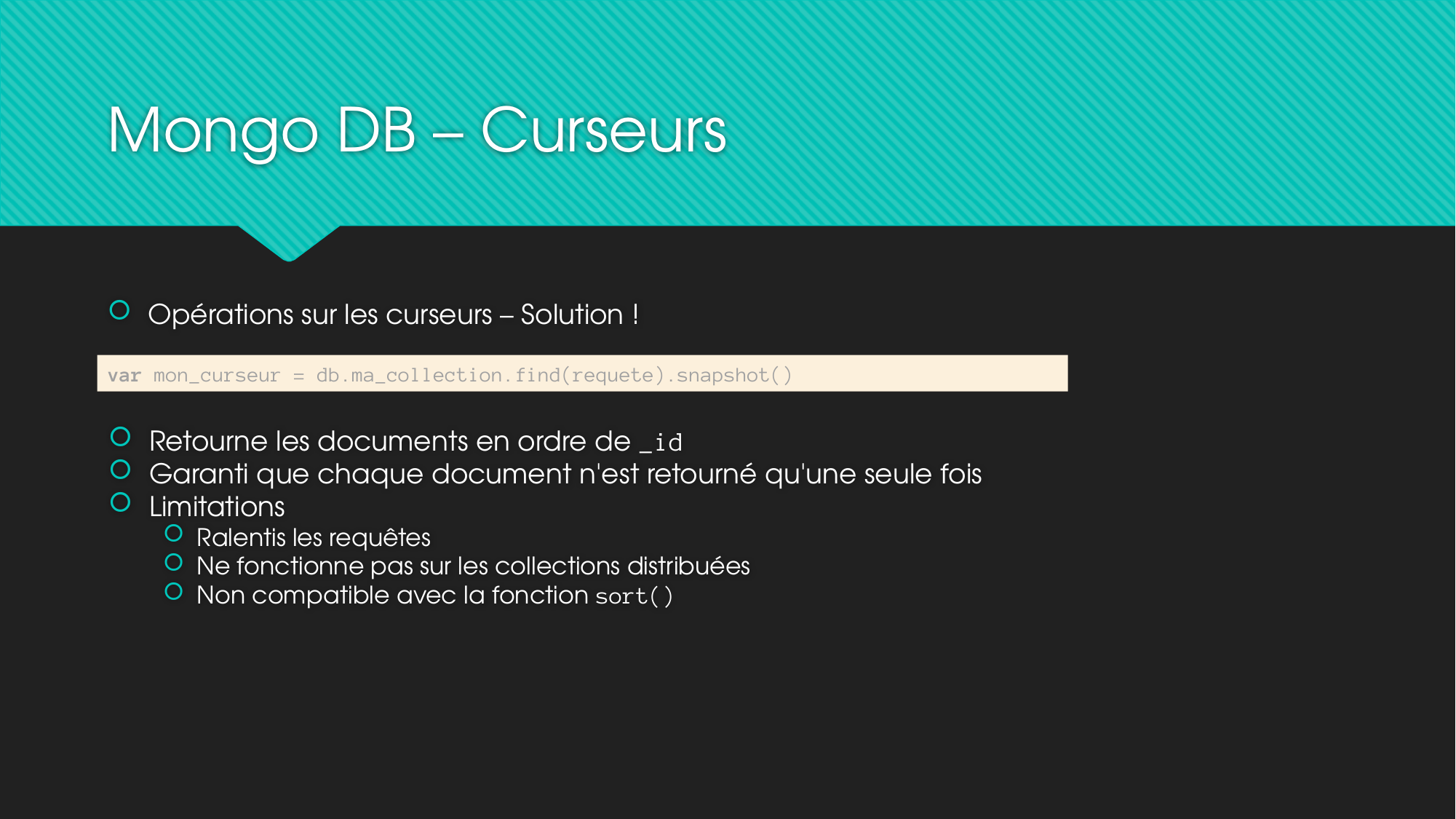

# Mongo DB – Curseurs
Opérations sur les curseurs – Solution !

var mon_curseur = db.ma_collection.find(requete).snapshot()
Retourne les documents en ordre de _id
Garanti que chaque document n'est retourné qu'une seule fois
Limitations
Ralentis les requêtes
Ne fonctionne pas sur les collections distribuées
Non compatible avec la fonction sort()